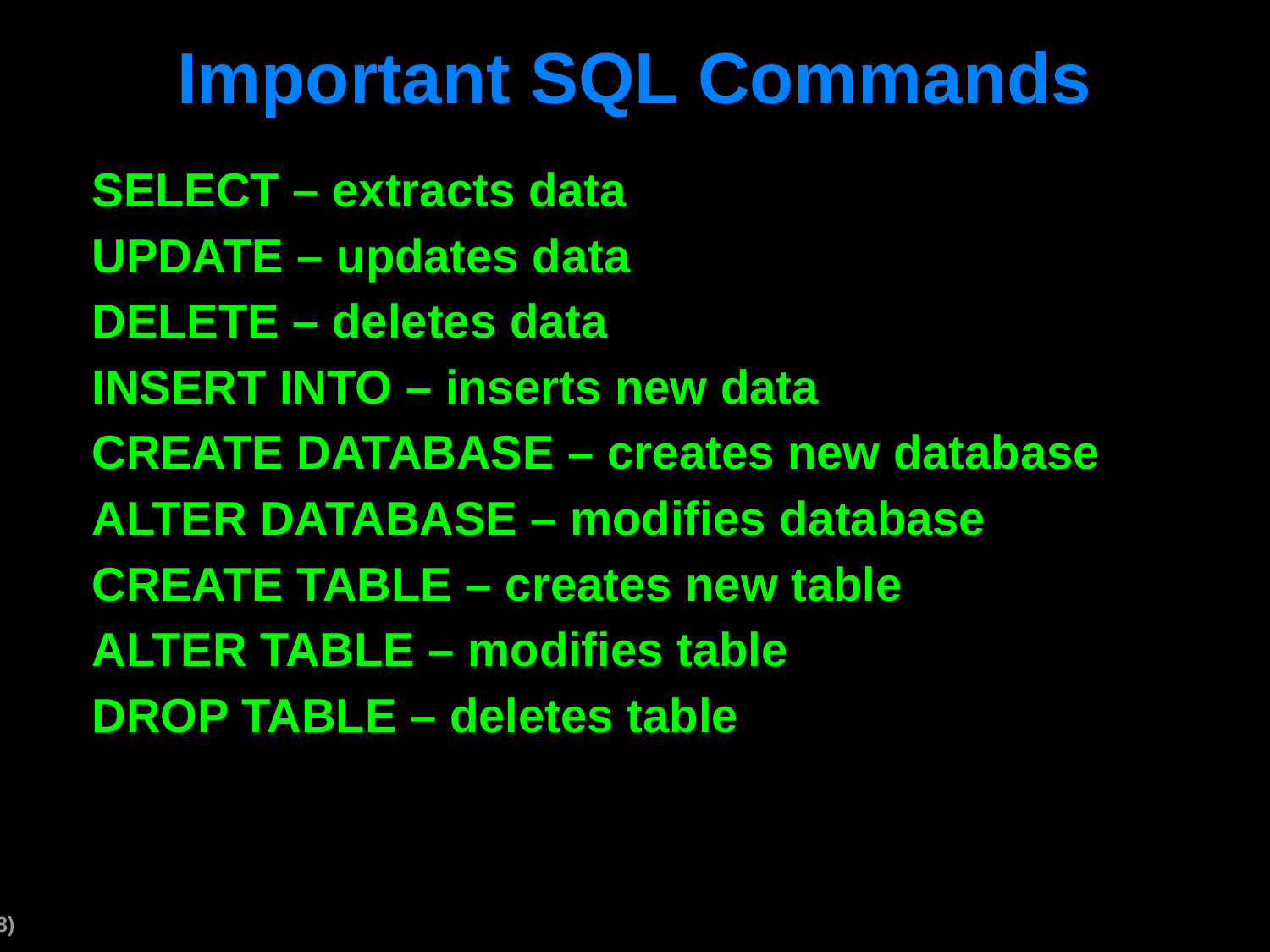

# Important SQL Commands
SELECT – extracts data
UPDATE – updates data
DELETE – deletes data
INSERT INTO – inserts new data
CREATE DATABASE – creates new database
ALTER DATABASE – modifies database
CREATE TABLE – creates new table
ALTER TABLE – modifies table
DROP TABLE – deletes table